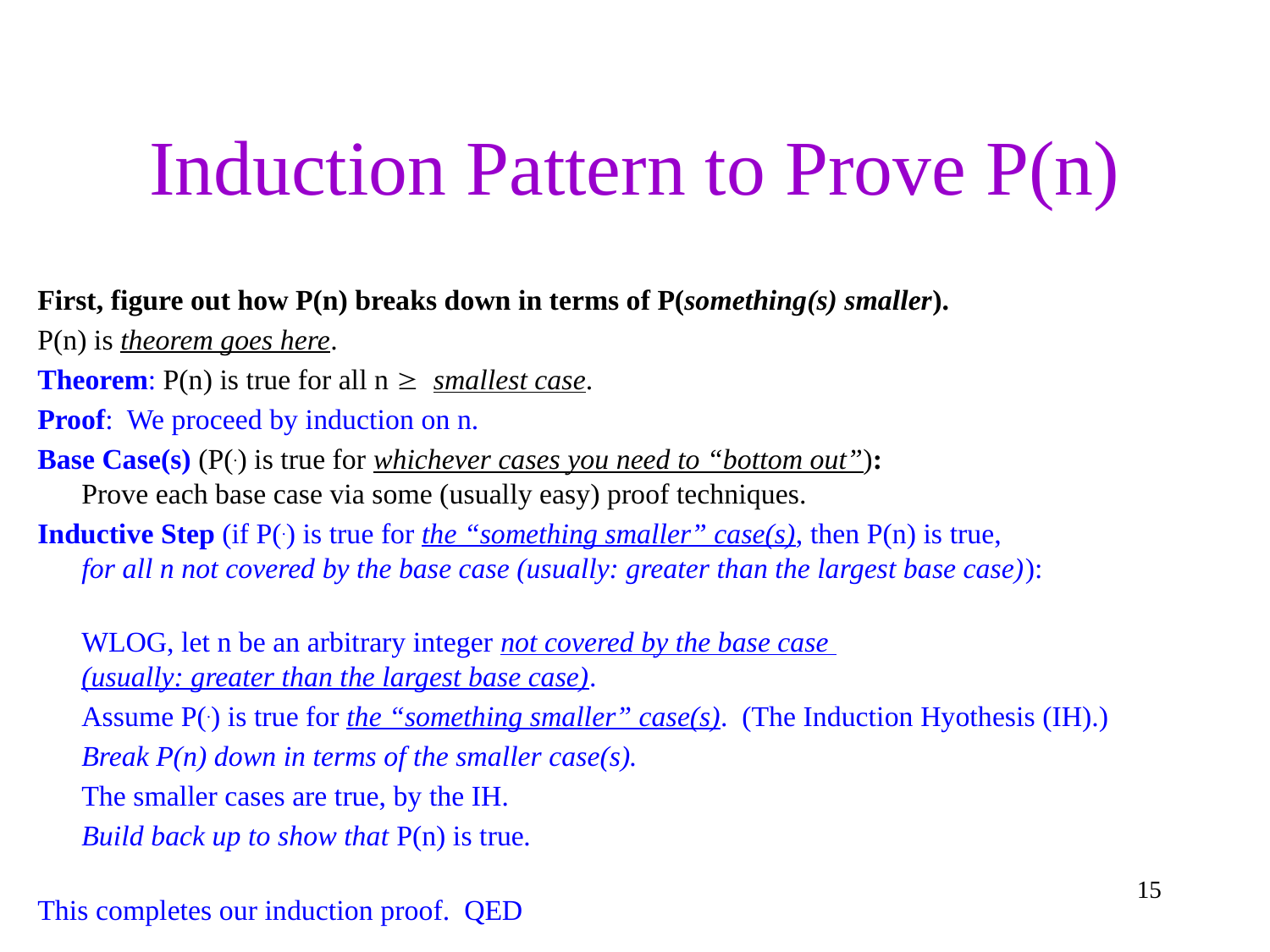

# Induction Pattern to Prove P(n)
First, figure out how P(n) breaks down in terms of P(something(s) smaller).
P(n) is theorem goes here.
Theorem: P(n) is true for all n ≥  smallest case.
Proof:  We proceed by induction on n.
Base Case(s) (P(.) is true for whichever cases you need to “bottom out”):
Prove each base case via some (usually easy) proof techniques.
Inductive Step (if P(.) is true for the “something smaller” case(s), then P(n) is true,
for all n not covered by the base case (usually: greater than the largest base case)):
	WLOG, let n be an arbitrary integer not covered by the base case
			(usually: greater than the largest base case).
	Assume P(.) is true for the “something smaller” case(s).  (The Induction Hyothesis (IH).)
	Break P(n) down in terms of the smaller case(s).
	The smaller cases are true, by the IH.
	Build back up to show that P(n) is true.
This completes our induction proof.  QED

15